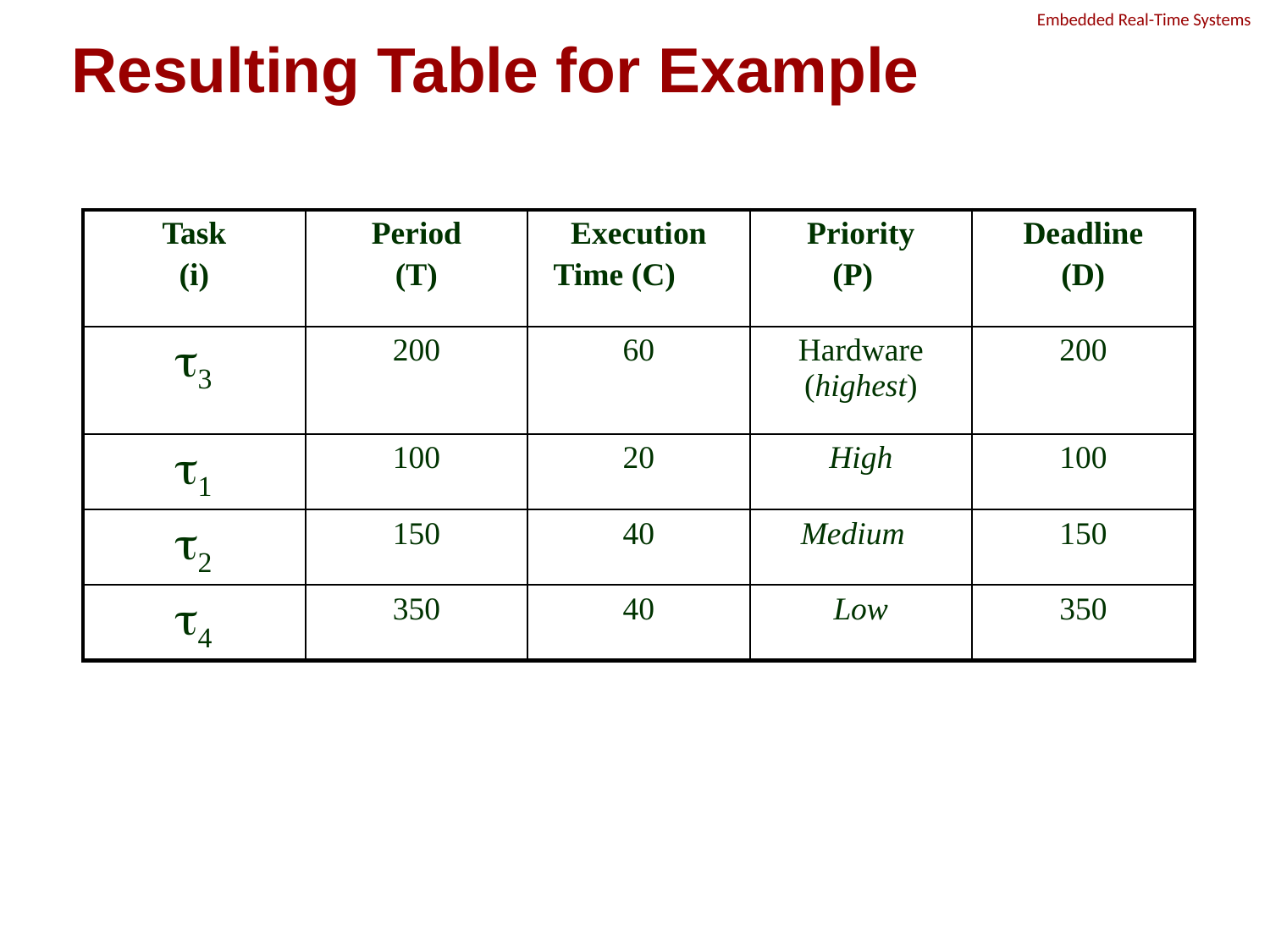

Resulting Table for Example
| Task (i) | Period (T) | Execution Time (C) | Priority (P) | Deadline (D) |
| --- | --- | --- | --- | --- |
| τ3 | 200 | 60 | Hardware (highest) | 200 |
| τ1 | 100 | 20 | High | 100 |
| τ2 | 150 | 40 | Medium | 150 |
| τ4 | 350 | 40 | Low | 350 |